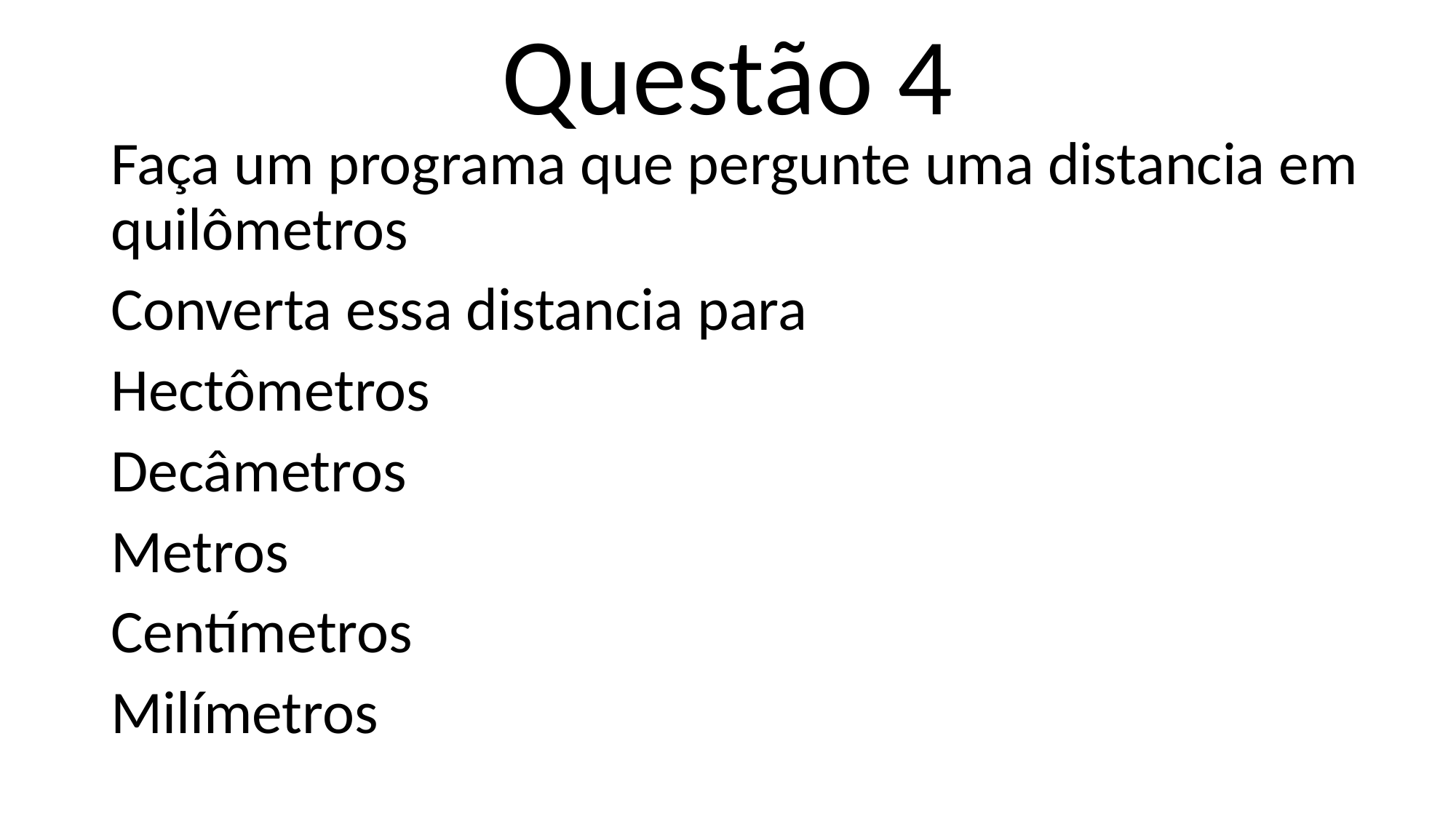

# Questão 4
Faça um programa que pergunte uma distancia em quilômetros
Converta essa distancia para
Hectômetros
Decâmetros
Metros
Centímetros
Milímetros